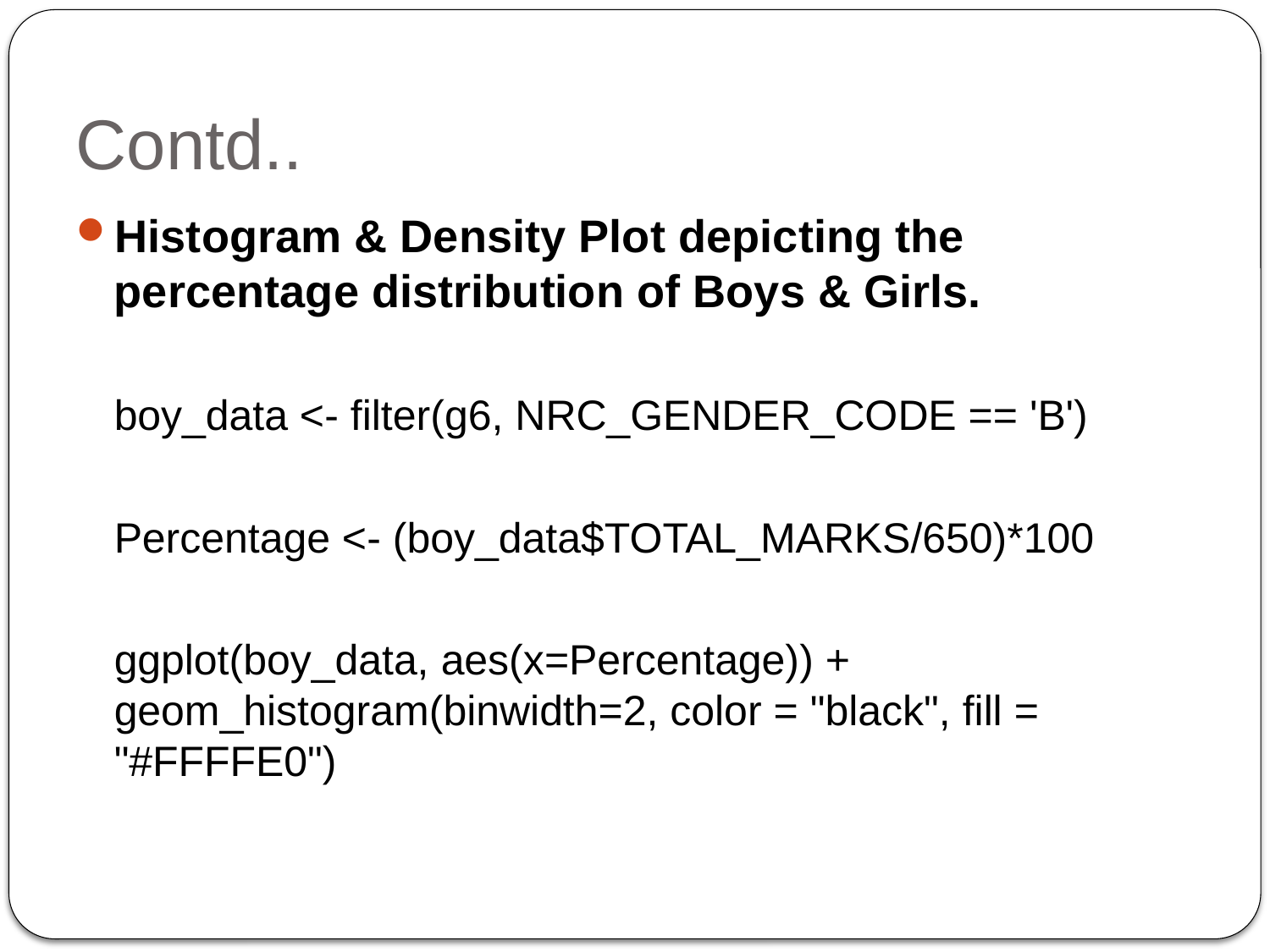

# Contd..
Histogram & Density Plot depicting the percentage distribution of Boys & Girls.

	boy_data <- filter(g6, NRC_GENDER_CODE == 'B')

	Percentage <- (boy_data$TOTAL_MARKS/650)*100

	ggplot(boy_data, aes(x=Percentage)) + geom_histogram(binwidth=2, color = "black", fill = "#FFFFE0")